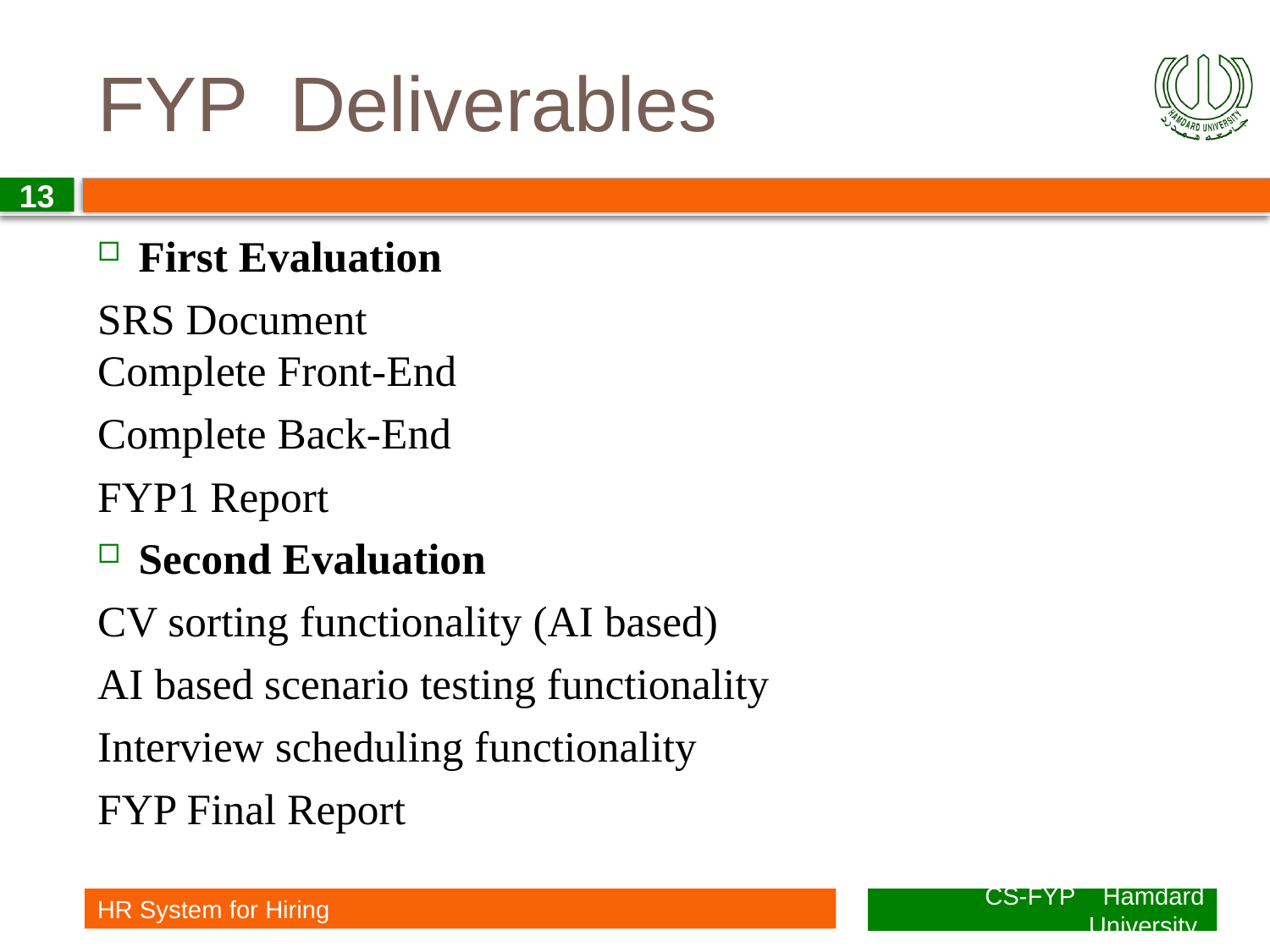

# FYP  Deliverables
13
First Evaluation
SRS Document
Complete Front-End
Complete Back-End
FYP1 Report
Second Evaluation
CV sorting functionality (AI based)
AI based scenario testing functionality
Interview scheduling functionality
FYP Final Report

HR System for Hiring
CS-FYP    Hamdard University